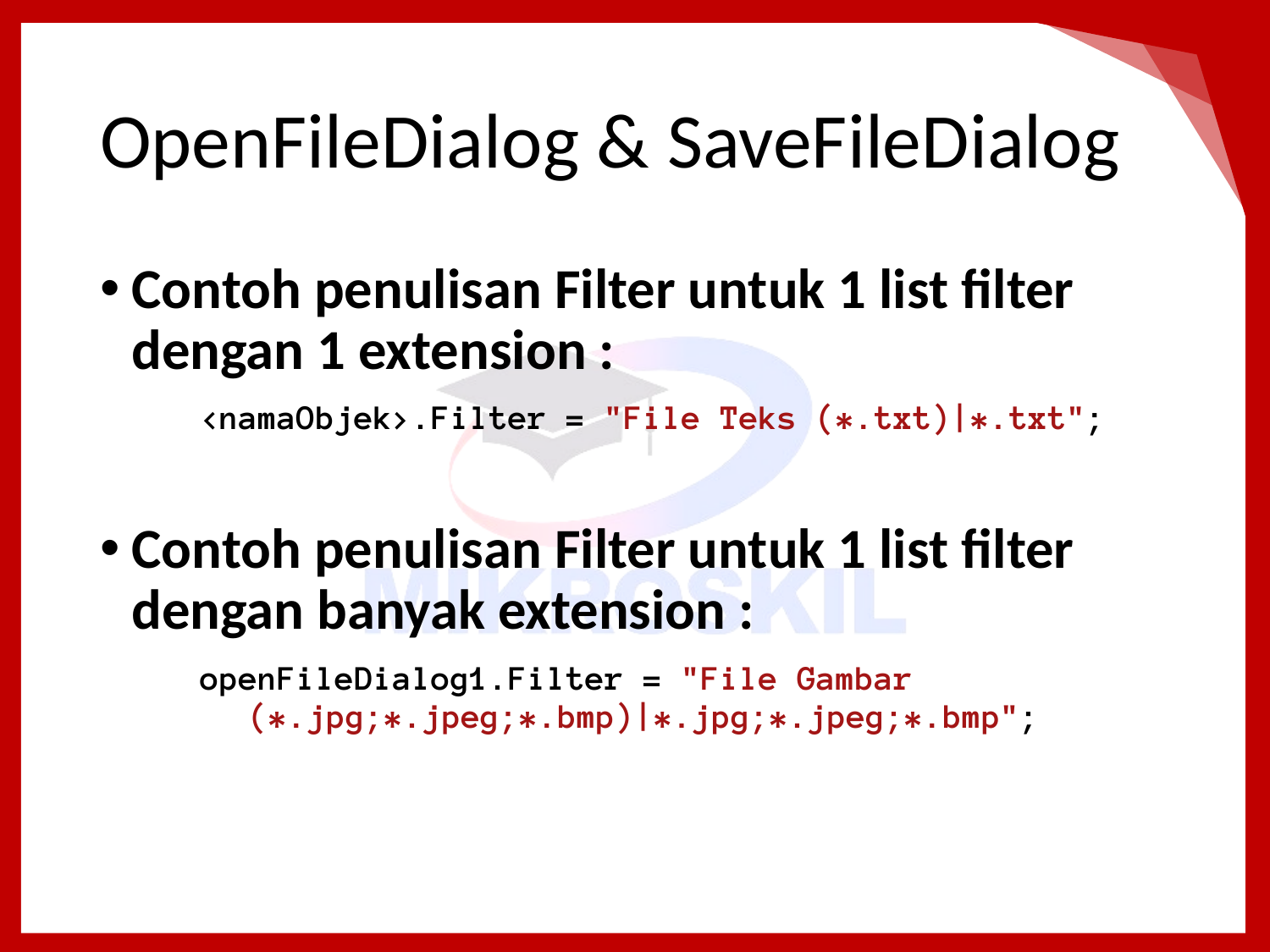

# OpenFileDialog & SaveFileDialog
Contoh penulisan Filter untuk 1 list filter dengan 1 extension :
<namaObjek>.Filter = "File Teks (*.txt)|*.txt";

Contoh penulisan Filter untuk 1 list filter dengan banyak extension :
openFileDialog1.Filter = "File Gambar (*.jpg;*.jpeg;*.bmp)|*.jpg;*.jpeg;*.bmp";